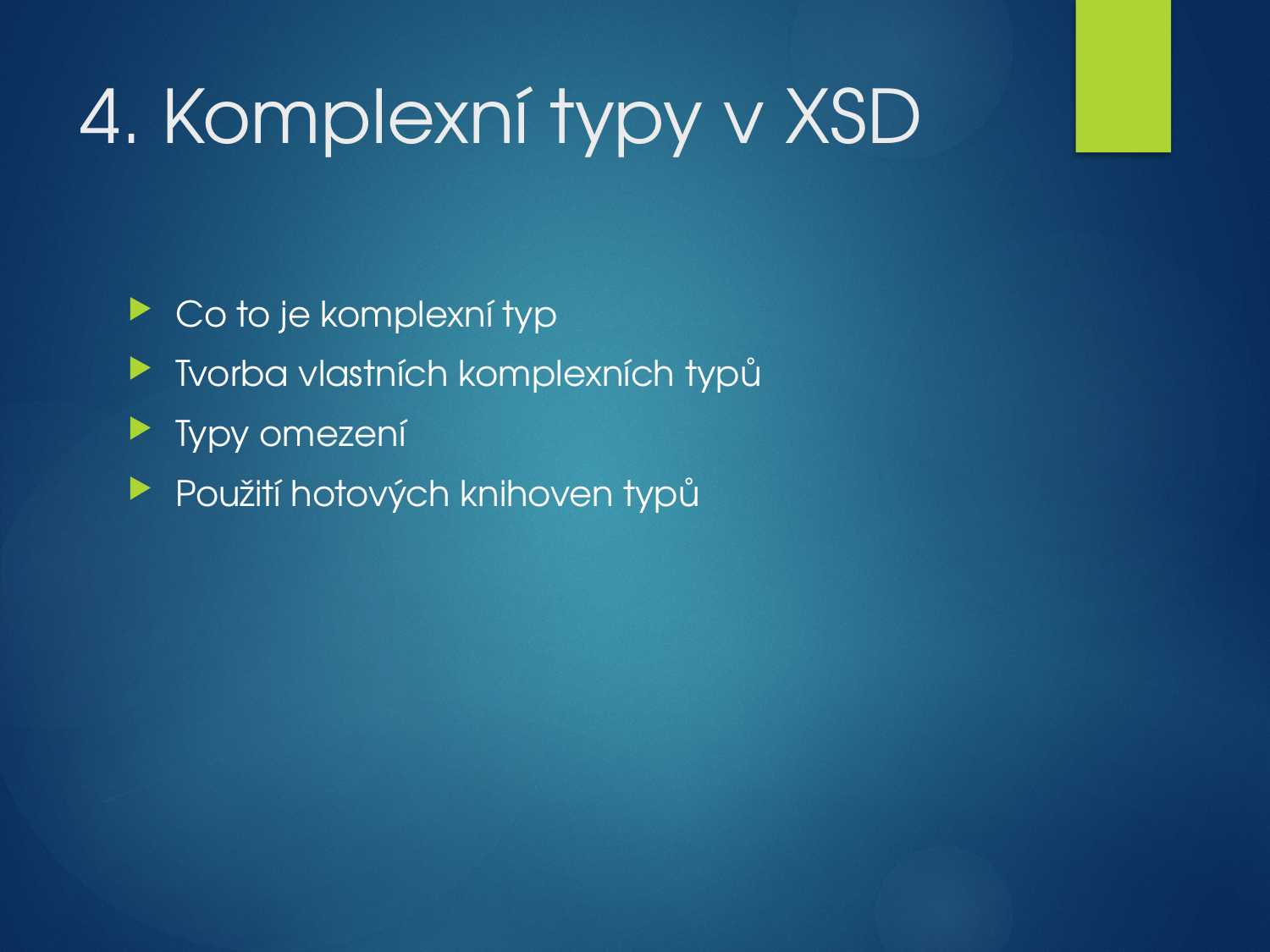

# 4. Komplexní typy v XSD
Co to je komplexní typ
Tvorba vlastních komplexních typů
Typy omezení
Použití hotových knihoven typů